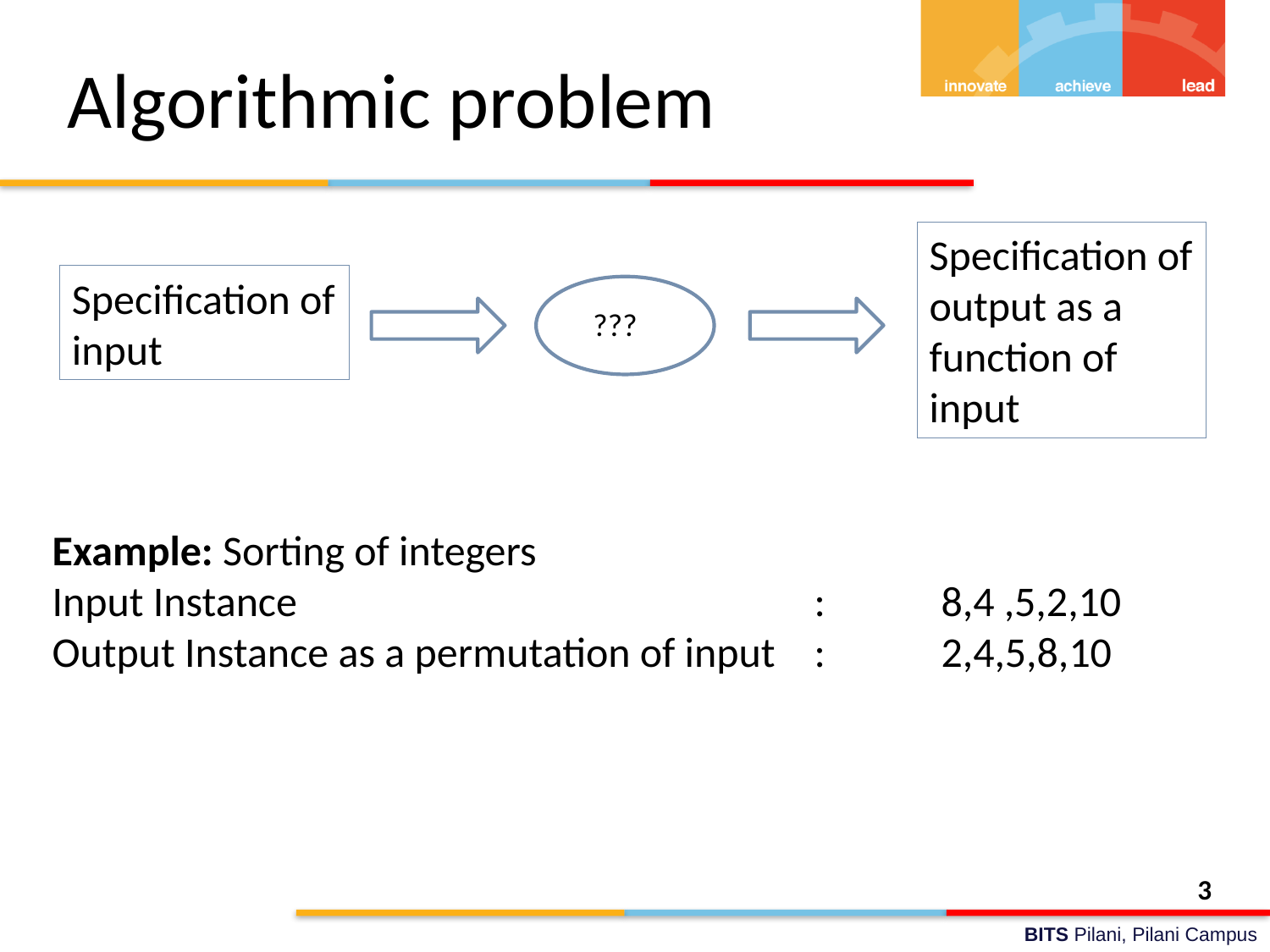

# Algorithmic problem
Specification of output as a function of input
Specification of input
 ?

???

Example: Sorting of integers
Input Instance				        	:	8,4 ,5,2,10
Output Instance as a permutation of input	:	2,4,5,8,10

3